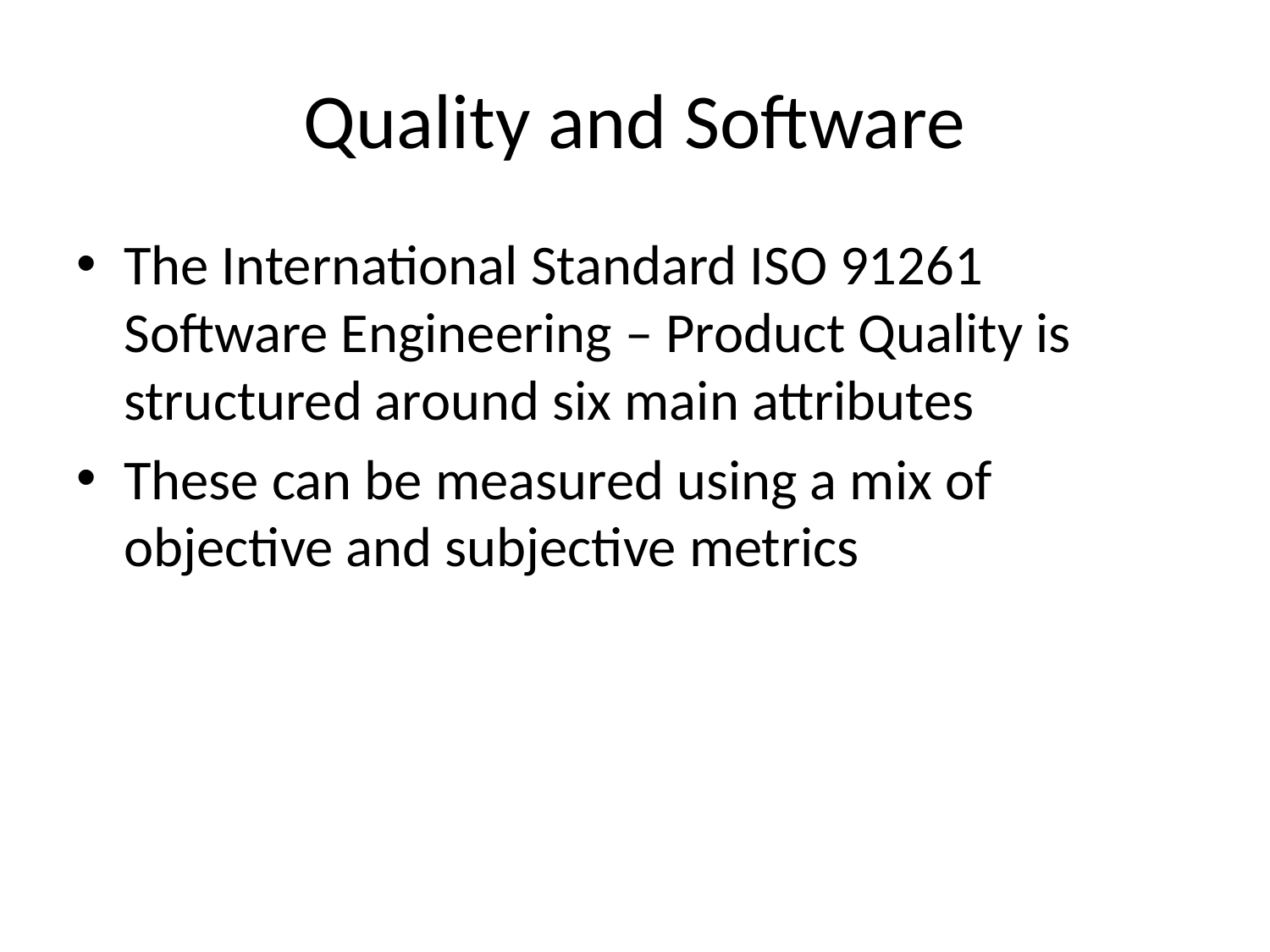

# Quality and Software
The International Standard ISO 91261 Software Engineering – Product Quality is structured around six main attributes
These can be measured using a mix of objective and subjective metrics